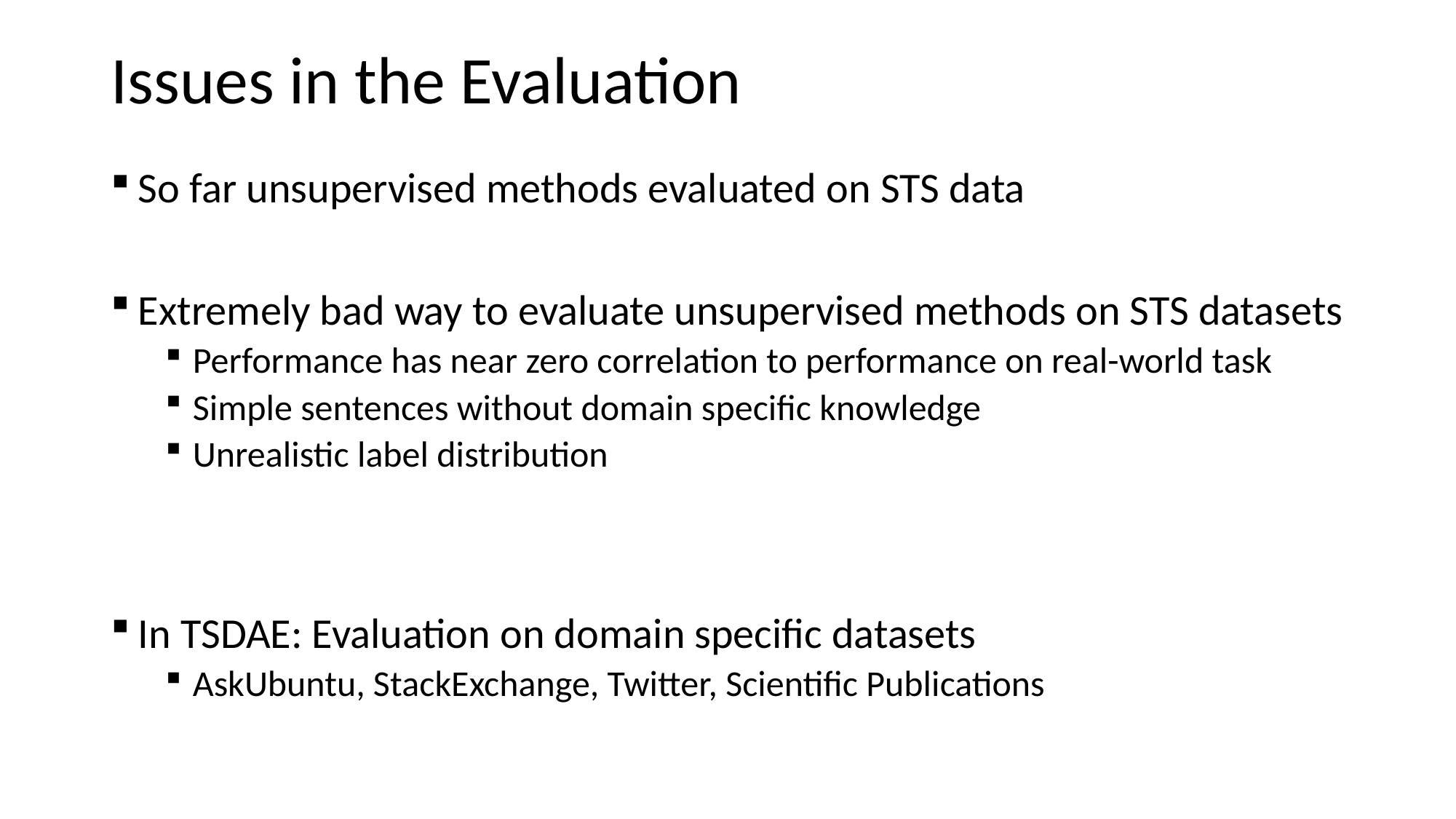

# Issues in the Evaluation
So far unsupervised methods evaluated on STS data

Extremely bad way to evaluate unsupervised methods on STS datasets
Performance has near zero correlation to performance on real-world task
Simple sentences without domain specific knowledge
Unrealistic label distribution

In TSDAE: Evaluation on domain specific datasets
AskUbuntu, StackExchange, Twitter, Scientific Publications